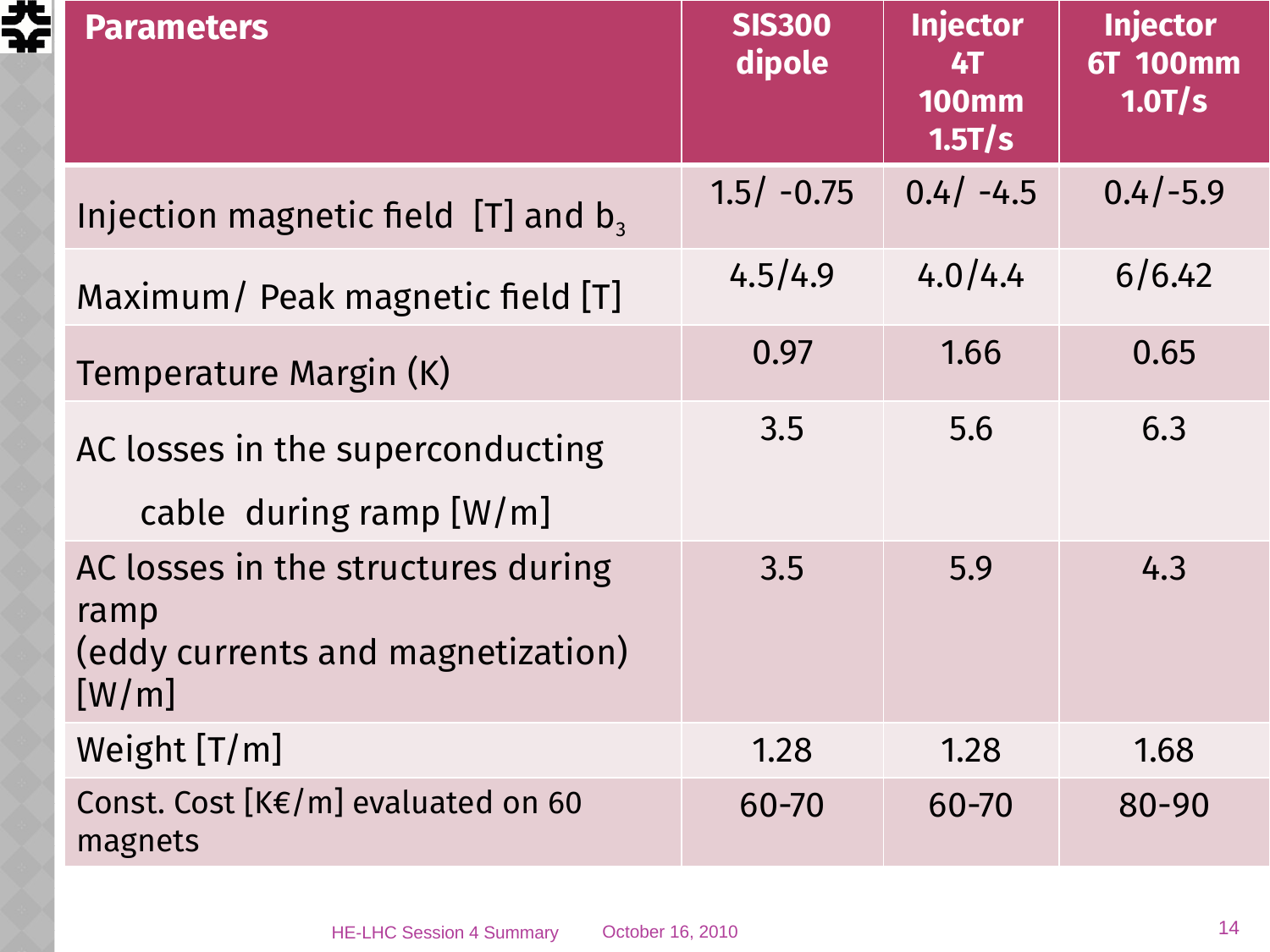

| Parameters | SIS300 dipole | Injector 4T 100mm 1.5T/s | Injector 6T 100mm 1.0T/s |
| --- | --- | --- | --- |
| Injection magnetic field [T] and b3 | 1.5/ -0.75 | 0.4/ -4.5 | 0.4/-5.9 |
| Maximum/ Peak magnetic field [T] | 4.5/4.9 | 4.0/4.4 | 6/6.42 |
| Temperature Margin (K) | 0.97 | 1.66 | 0.65 |
| AC losses in the superconducting cable during ramp [W/m] | 3.5 | 5.6 | 6.3 |
| AC losses in the structures during ramp (eddy currents and magnetization) [W/m] | 3.5 | 5.9 | 4.3 |
| Weight [T/m] | 1.28 | 1.28 | 1.68 |
| Const. Cost [K€/m] evaluated on 60 magnets | 60-70 | 60-70 | 80-90 |
14
HE-LHC Session 4 Summary
October 16, 2010